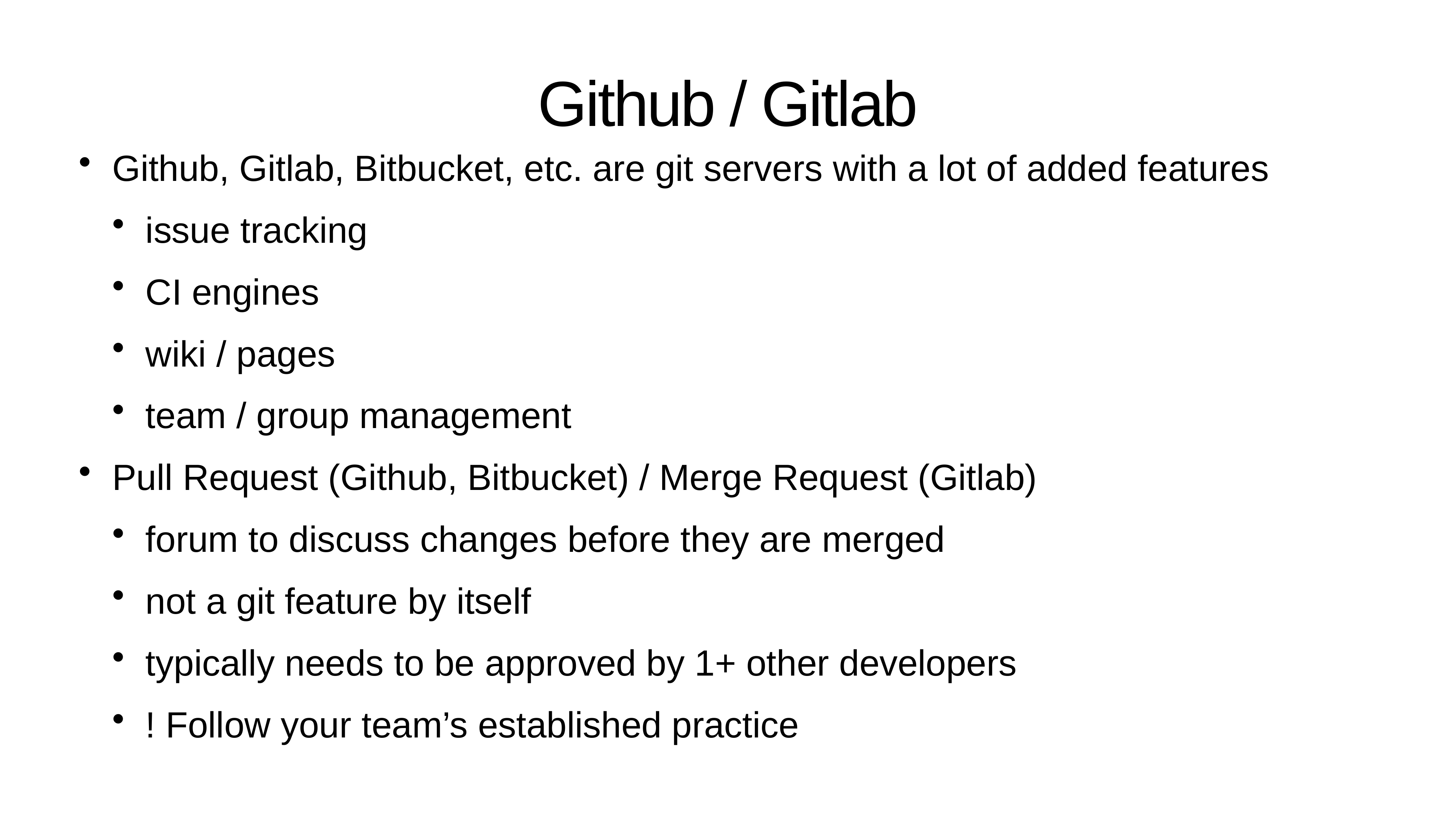

# Github / Gitlab
Github, Gitlab, Bitbucket, etc. are git servers with a lot of added features
issue tracking
CI engines
wiki / pages
team / group management
Pull Request (Github, Bitbucket) / Merge Request (Gitlab)
forum to discuss changes before they are merged
not a git feature by itself
typically needs to be approved by 1+ other developers
! Follow your team’s established practice